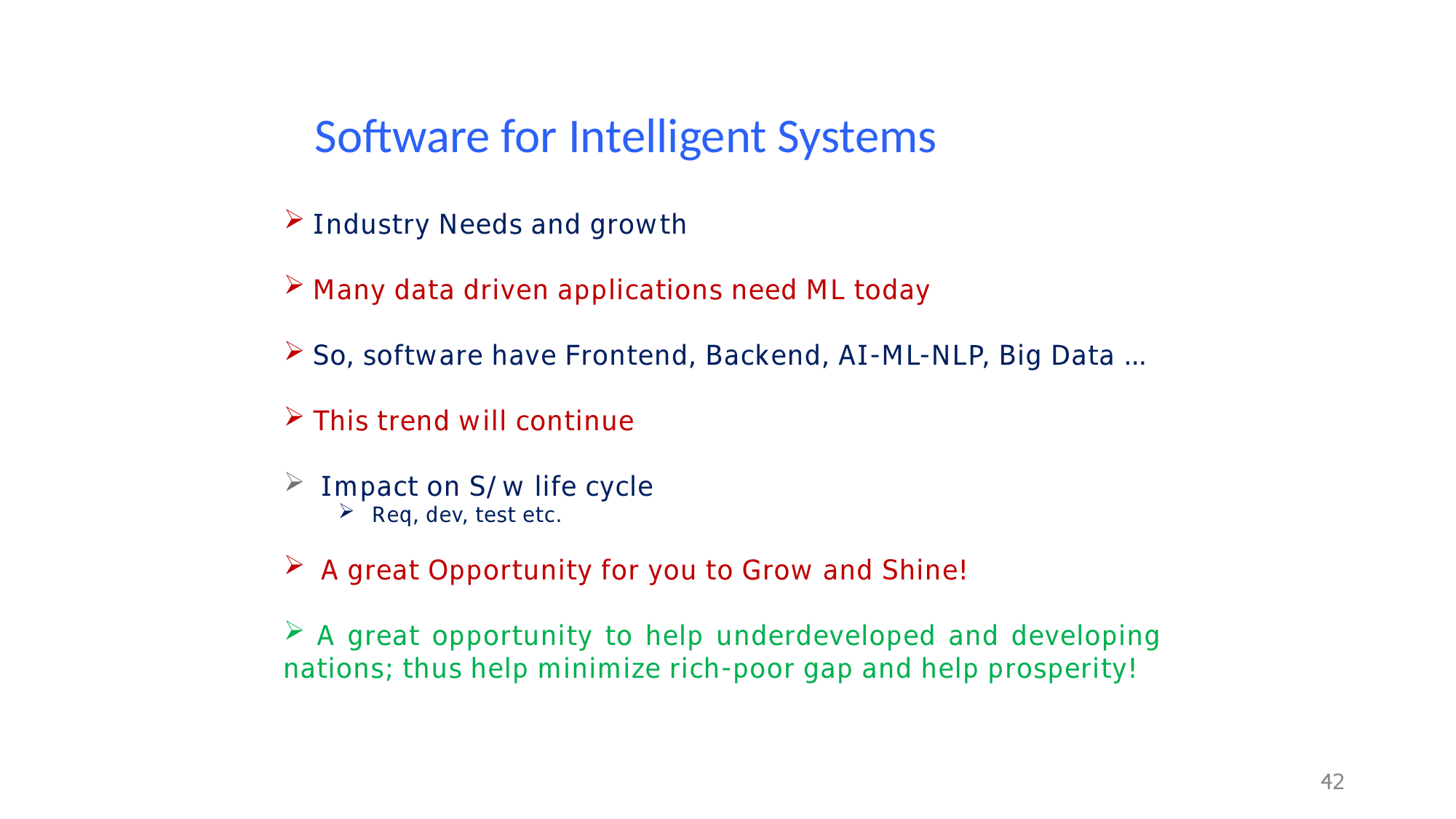

# Software for Intelligent Systems

 Industry Needs and growth

 Many data driven applications need ML today

 So, software have Frontend, Backend, AI-ML-NLP, Big Data …

 This trend will continue

  Impact on S/w life cycle
Req, dev, test etc.

  A great Opportunity for you to Grow and Shine!

 A great opportunity to help underdeveloped and developing nations; thus help minimize rich-poor gap and help prosperity!

42